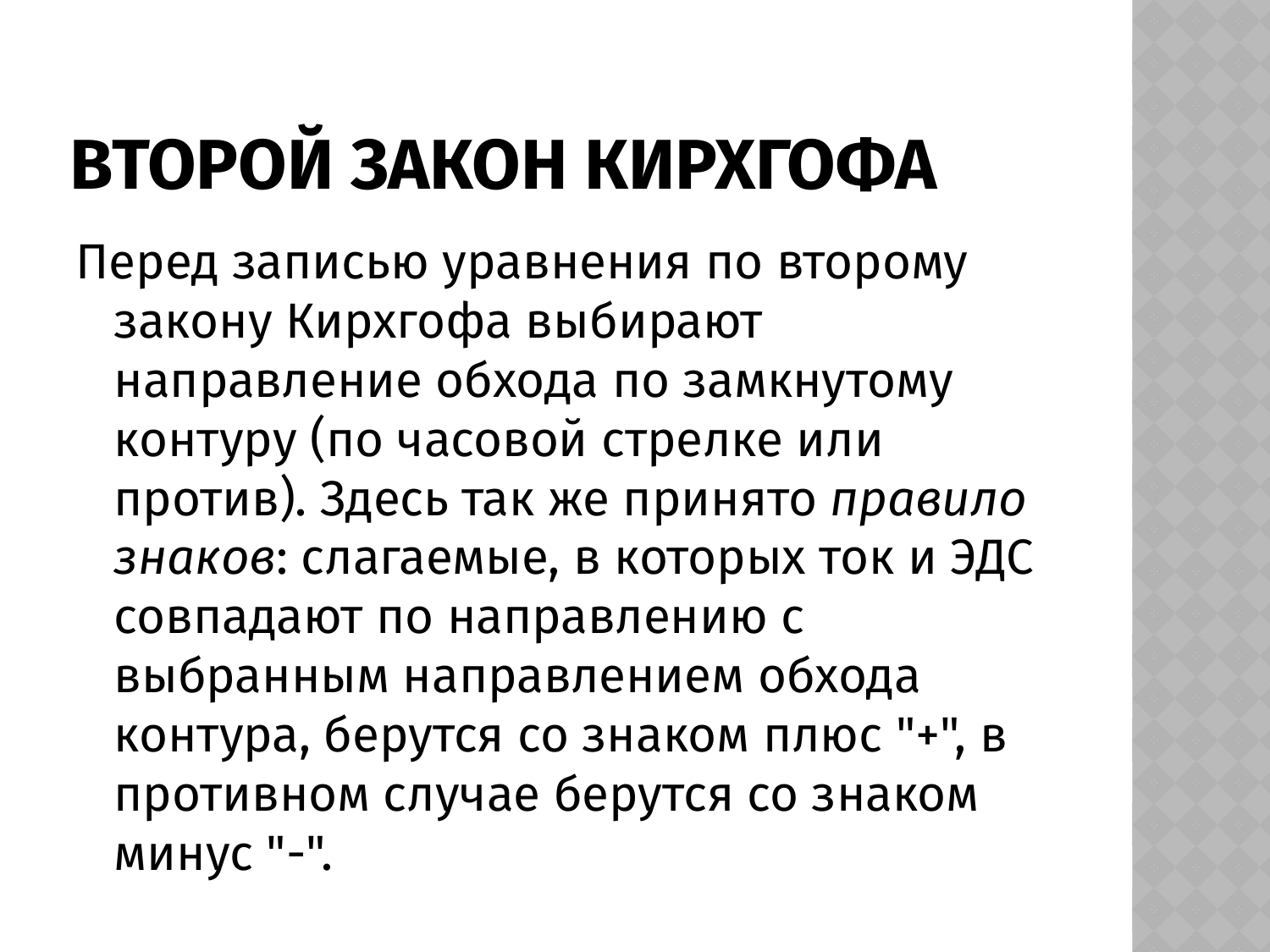

# Второй закон кирхгофа
Перед записью уравнения по второму закону Кирхгофа выбирают направление обхода по замкнутому контуру (по часовой стрелке или против). Здесь так же принято правило знаков: слагаемые, в которых ток и ЭДС совпадают по направлению с выбранным направлением обхода контура, берутся со знаком плюс "+", в противном случае берутся со знаком минус "-".